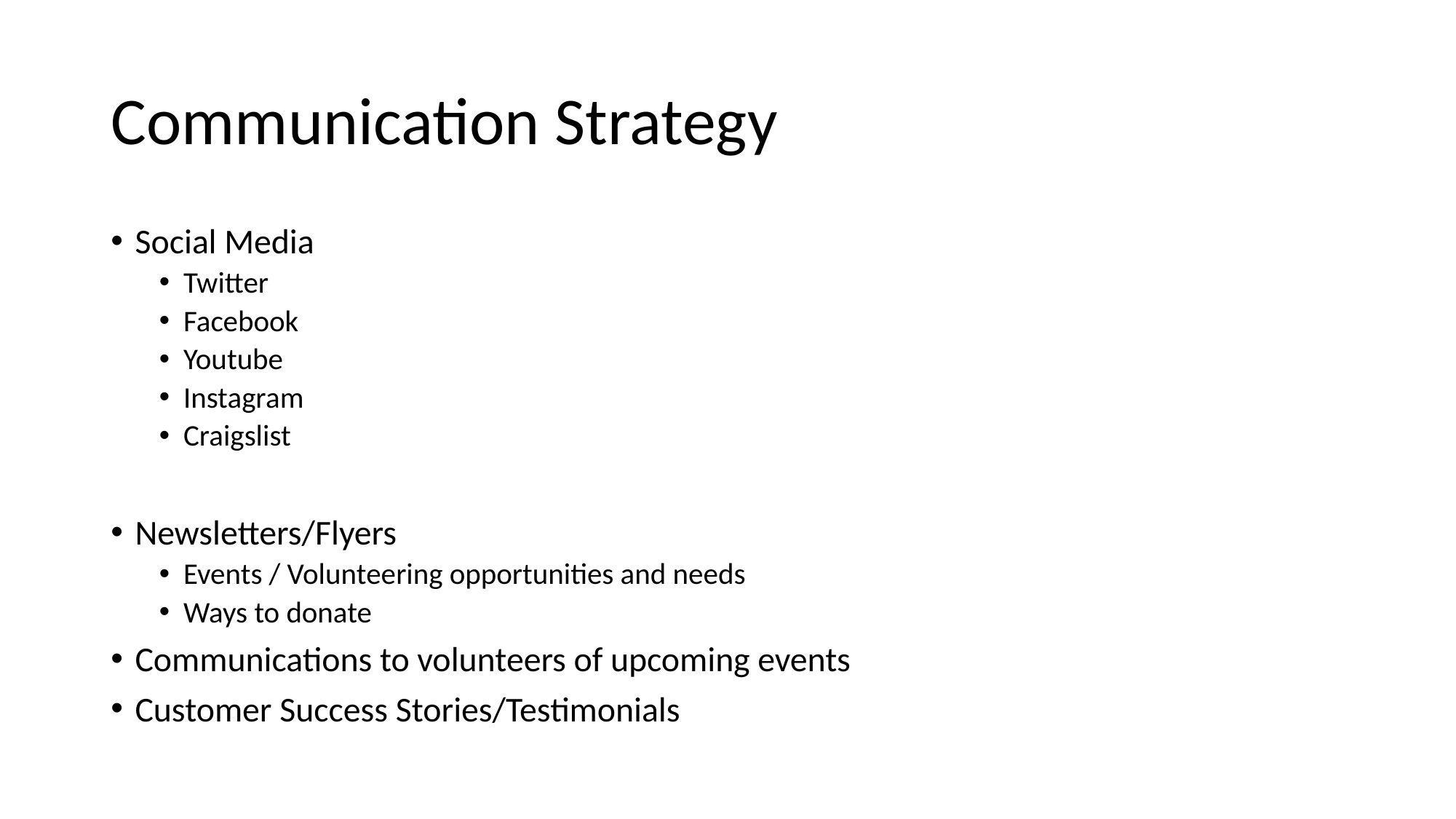

# Communication Strategy
Social Media
Twitter
Facebook
Youtube
Instagram
Craigslist

Newsletters/Flyers
Events / Volunteering opportunities and needs
Ways to donate
Communications to volunteers of upcoming events
Customer Success Stories/Testimonials